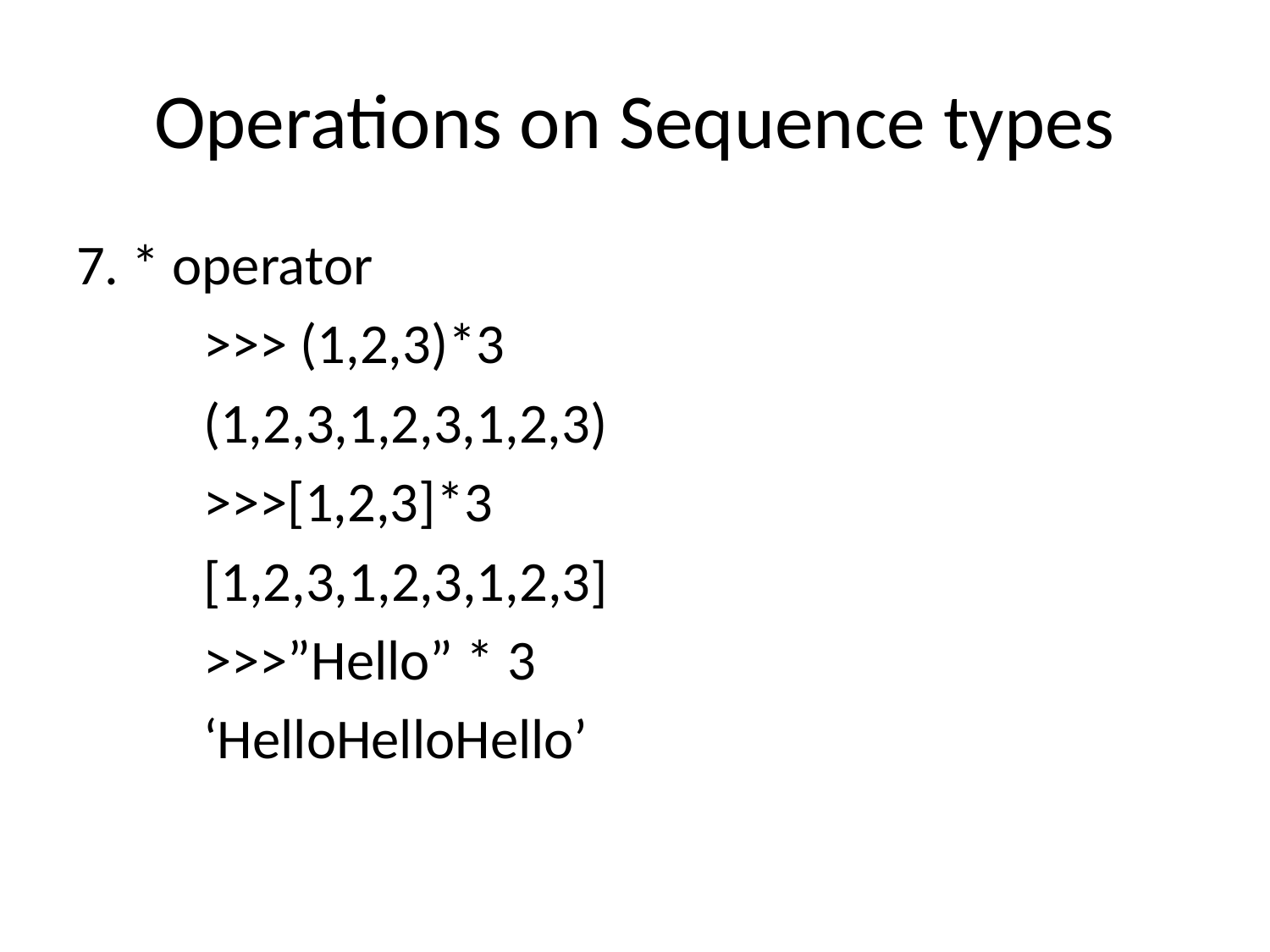

# Operations on Sequence types
7. * operator
 	>>> (1,2,3)*3
	(1,2,3,1,2,3,1,2,3)
	>>>[1,2,3]*3
	[1,2,3,1,2,3,1,2,3]
	>>>”Hello” * 3
	‘HelloHelloHello’